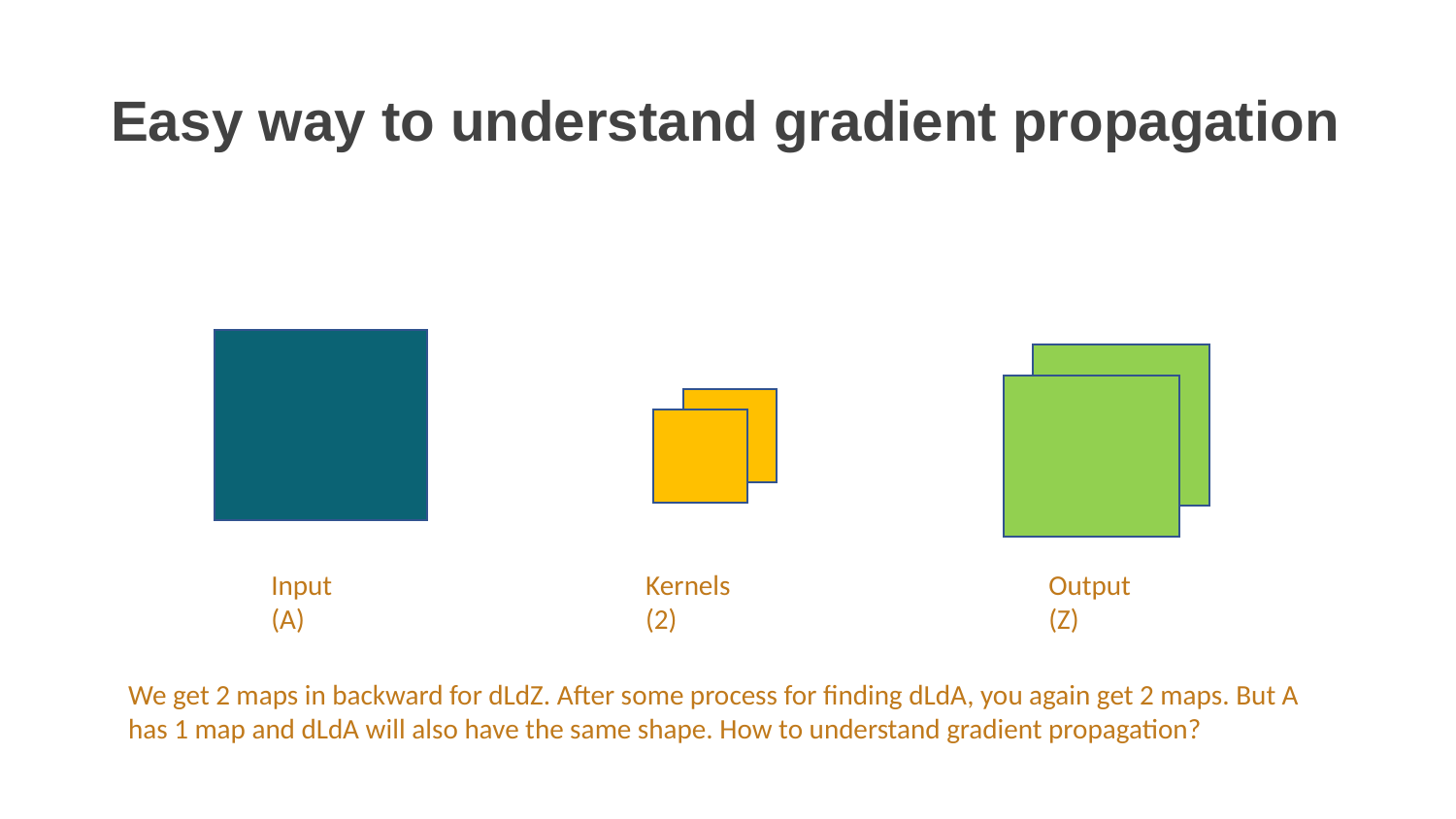

# Easy way to understand gradient propagation

Input (A)
Kernels (2)
Output (Z)
We get 2 maps in backward for dLdZ. After some process for finding dLdA, you again get 2 maps. But A has 1 map and dLdA will also have the same shape. How to understand gradient propagation?